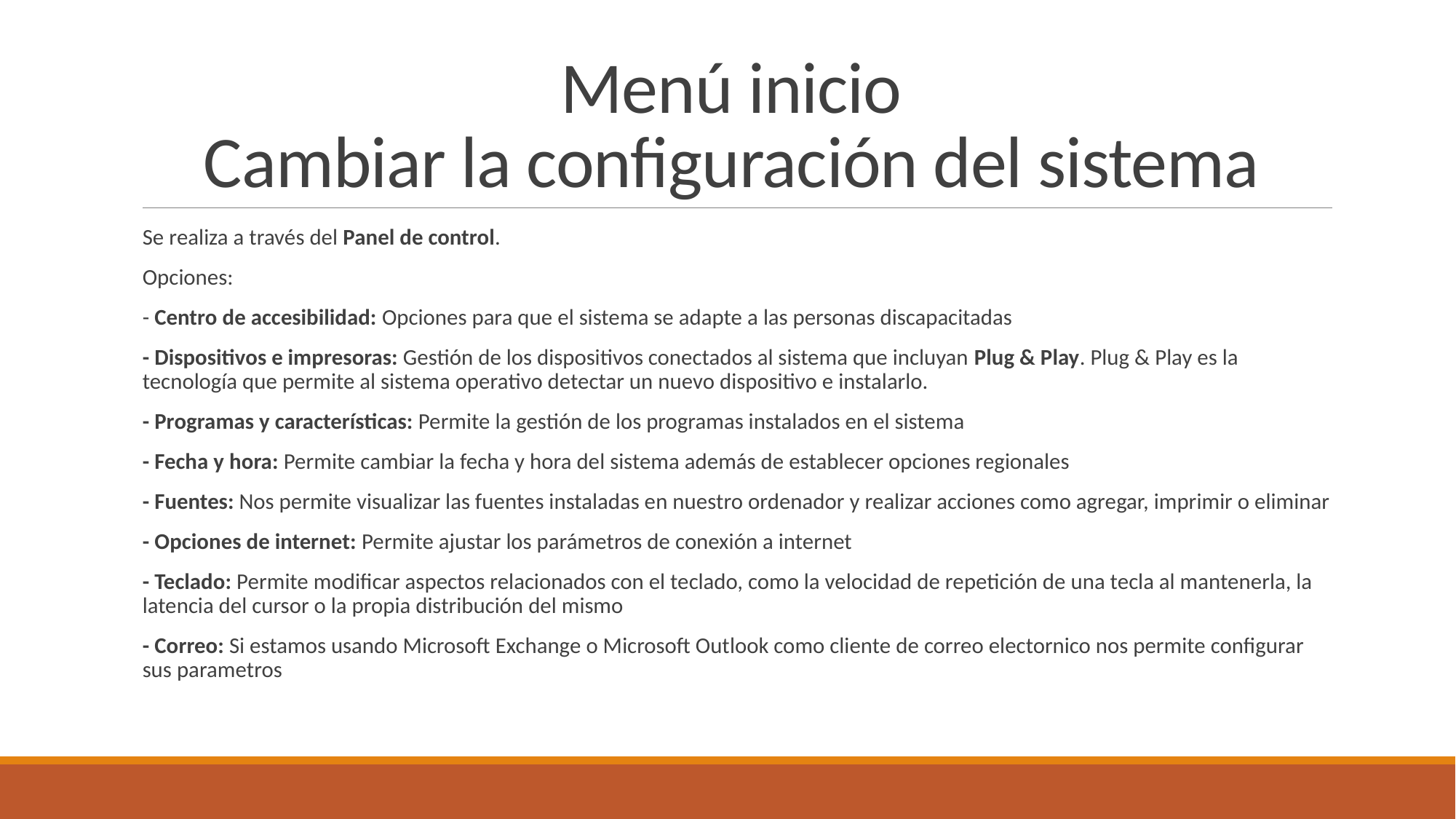

# Menú inicio Cambiar la configuración del sistema
Se realiza a través del Panel de control.
Opciones:
- Centro de accesibilidad: Opciones para que el sistema se adapte a las personas discapacitadas
- Dispositivos e impresoras: Gestión de los dispositivos conectados al sistema que incluyan Plug & Play. Plug & Play es la tecnología que permite al sistema operativo detectar un nuevo dispositivo e instalarlo.
- Programas y características: Permite la gestión de los programas instalados en el sistema
- Fecha y hora: Permite cambiar la fecha y hora del sistema además de establecer opciones regionales
- Fuentes: Nos permite visualizar las fuentes instaladas en nuestro ordenador y realizar acciones como agregar, imprimir o eliminar
- Opciones de internet: Permite ajustar los parámetros de conexión a internet
- Teclado: Permite modificar aspectos relacionados con el teclado, como la velocidad de repetición de una tecla al mantenerla, la latencia del cursor o la propia distribución del mismo
- Correo: Si estamos usando Microsoft Exchange o Microsoft Outlook como cliente de correo electornico nos permite configurar sus parametros